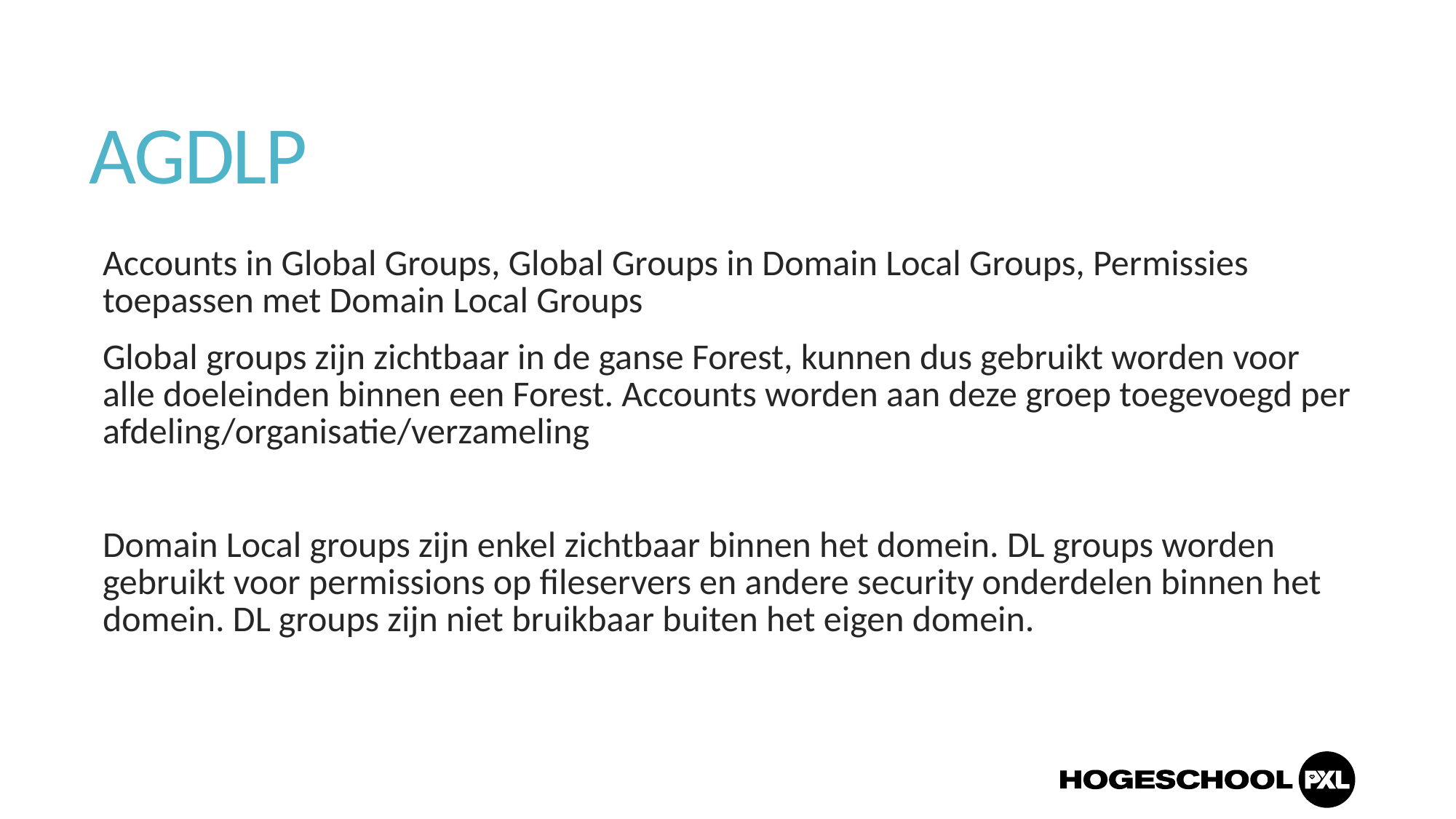

# AGDLP
Accounts in Global Groups, Global Groups in Domain Local Groups, Permissies toepassen met Domain Local Groups
Global groups zijn zichtbaar in de ganse Forest, kunnen dus gebruikt worden voor alle doeleinden binnen een Forest. Accounts worden aan deze groep toegevoegd per afdeling/organisatie/verzameling

Domain Local groups zijn enkel zichtbaar binnen het domein. DL groups worden gebruikt voor permissions op fileservers en andere security onderdelen binnen het domein. DL groups zijn niet bruikbaar buiten het eigen domein.